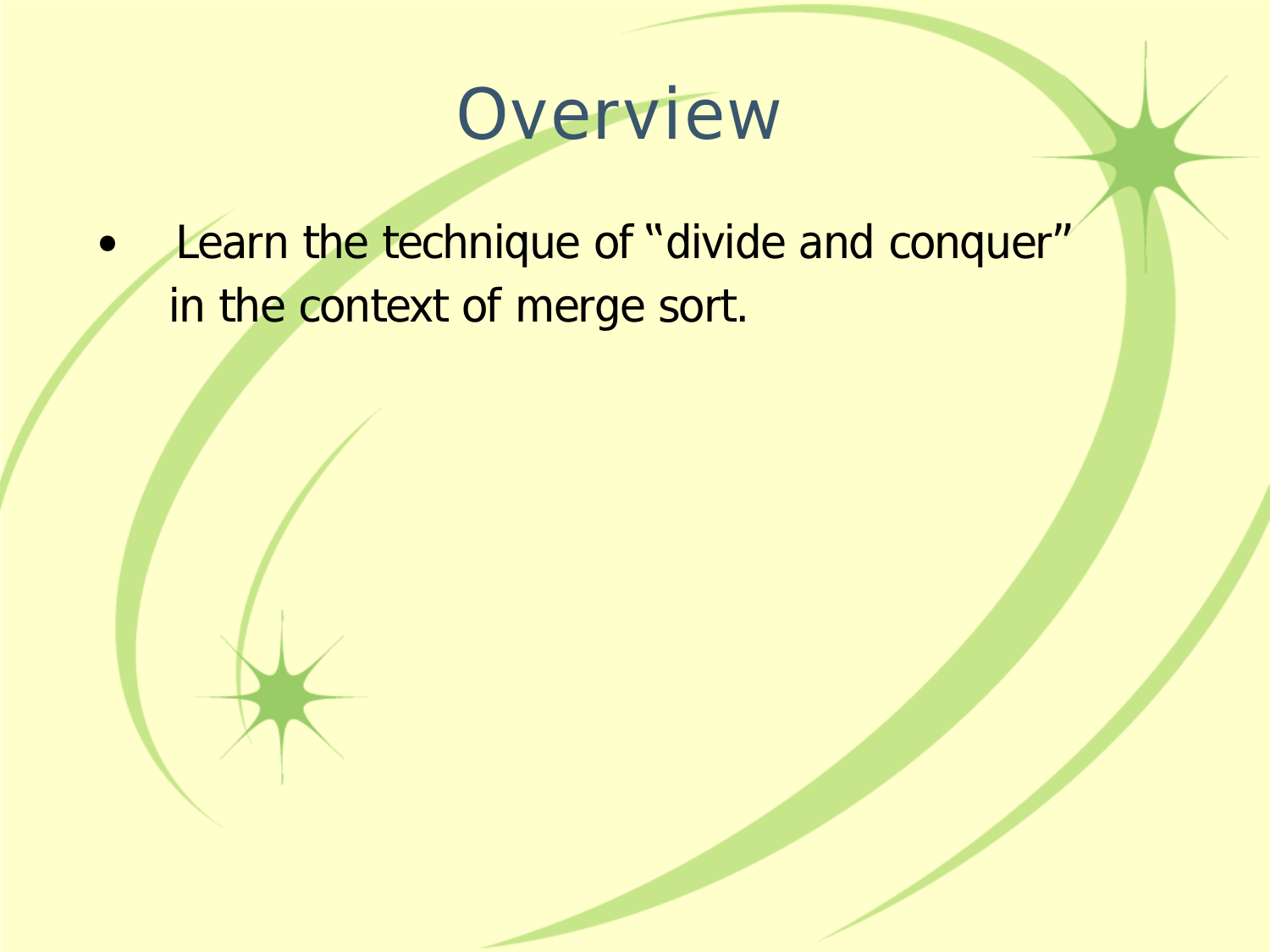

# Overview
•    Learn the technique of “divide and conquer”
     in the context of merge sort.